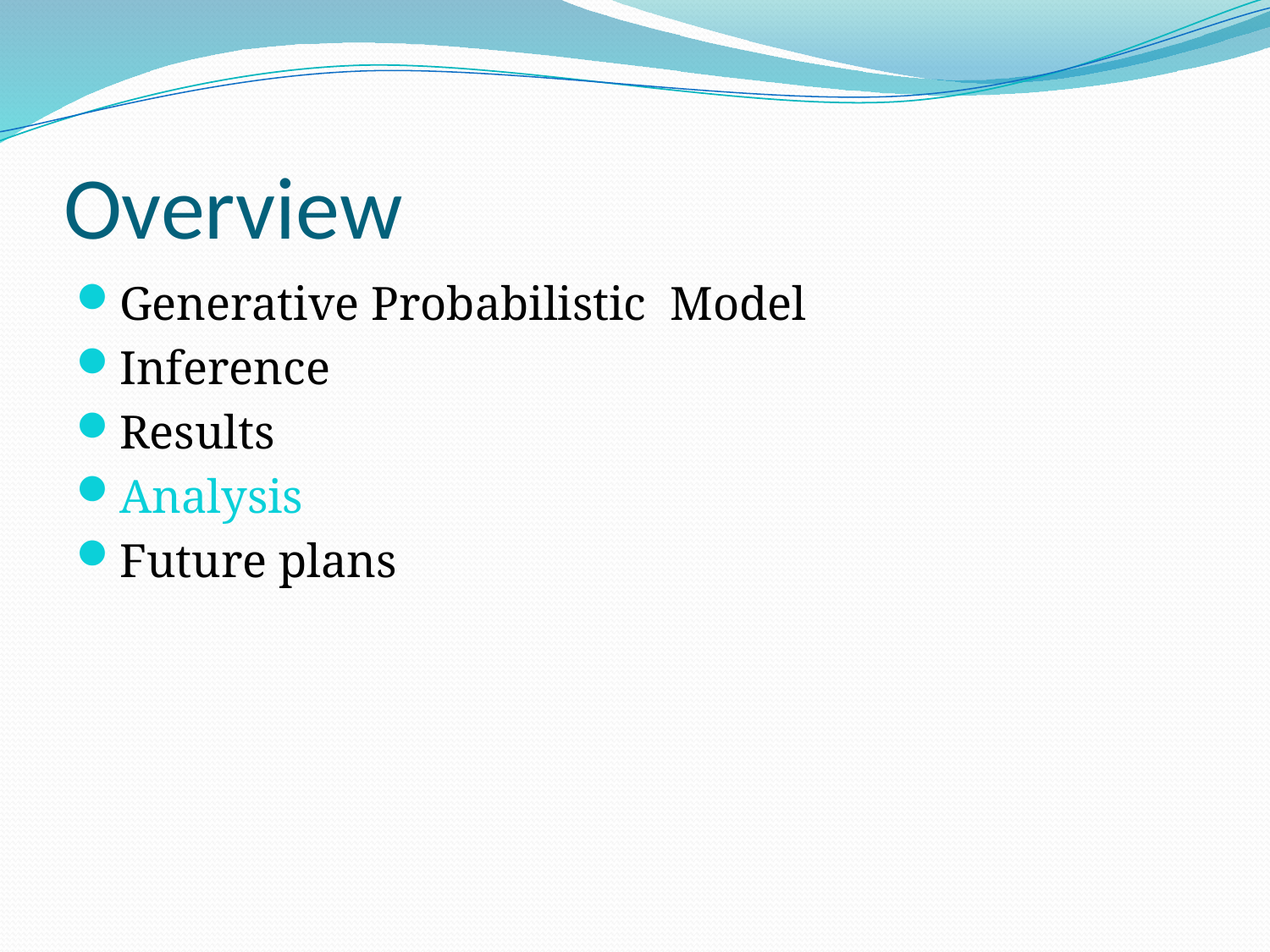

# Overview
Generative Probabilistic  Model
Inference
Results
Analysis
Future plans